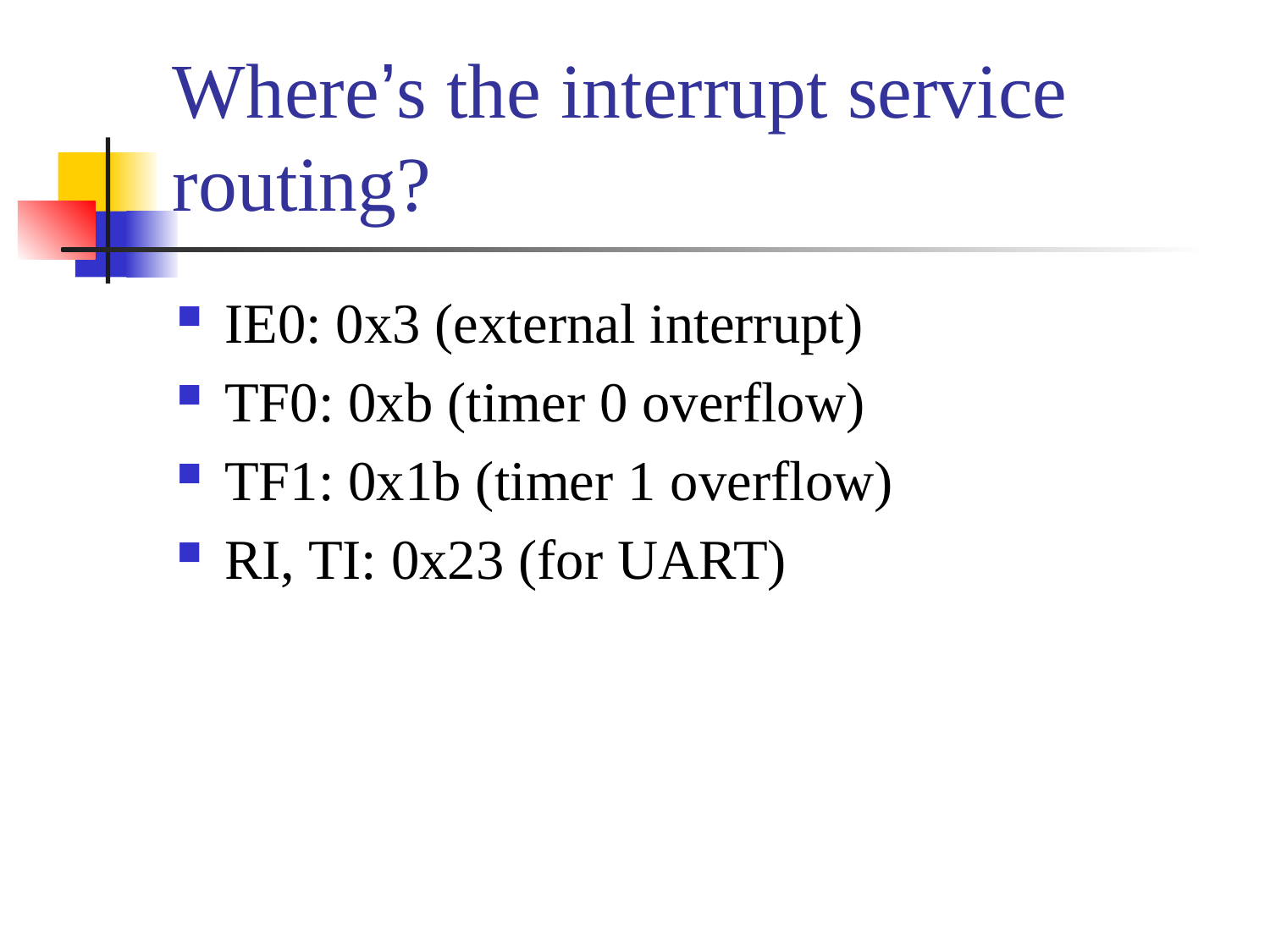

# Where’s the interrupt service routing?
IE0: 0x3 (external interrupt)
TF0: 0xb (timer 0 overflow)
TF1: 0x1b (timer 1 overflow)
RI, TI: 0x23 (for UART)